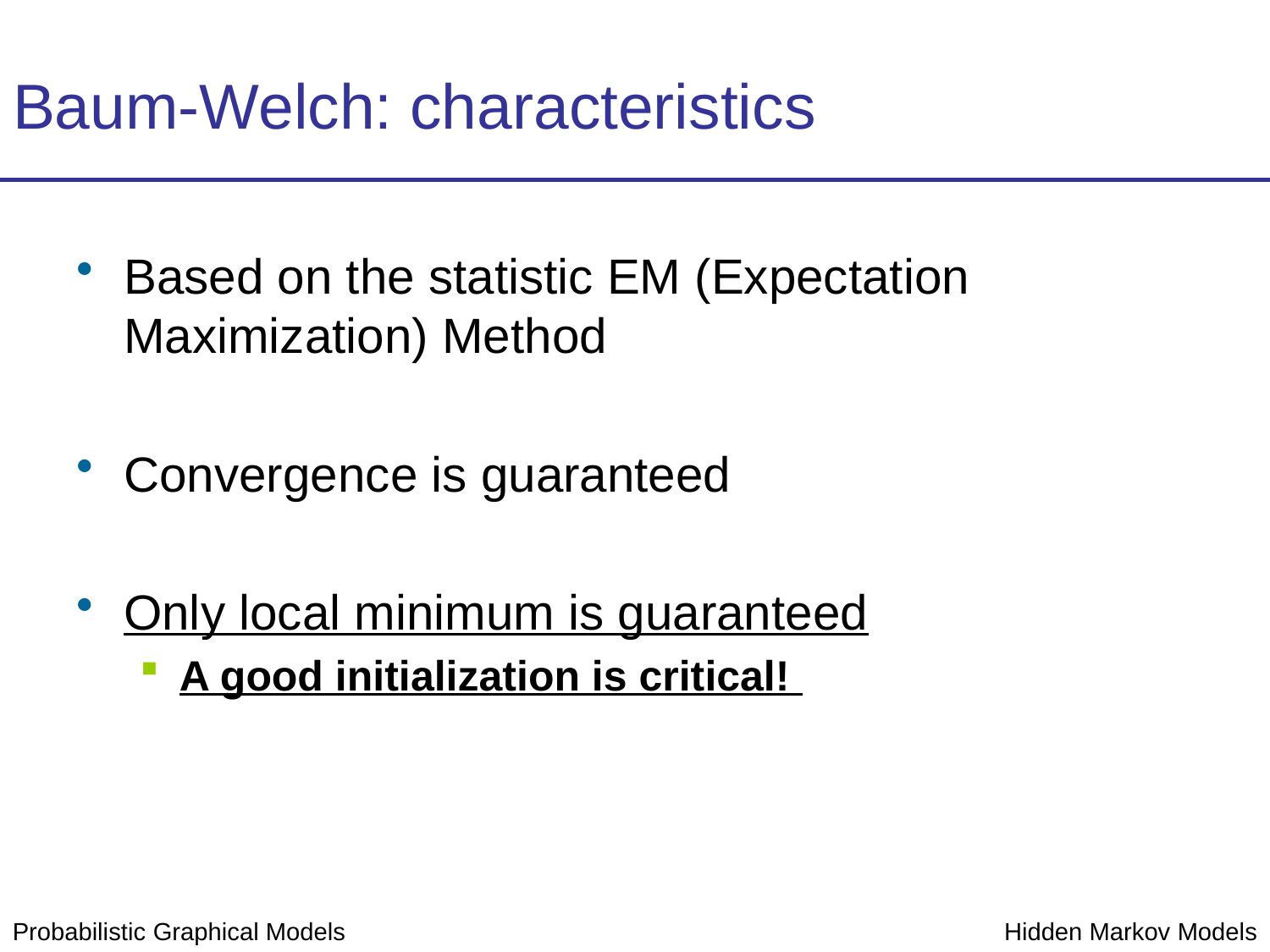

# Baum-Welch: characteristics
Based on the statistic EM (Expectation Maximization) Method

Convergence is guaranteed

Only local minimum is guaranteed
A good initialization is critical!